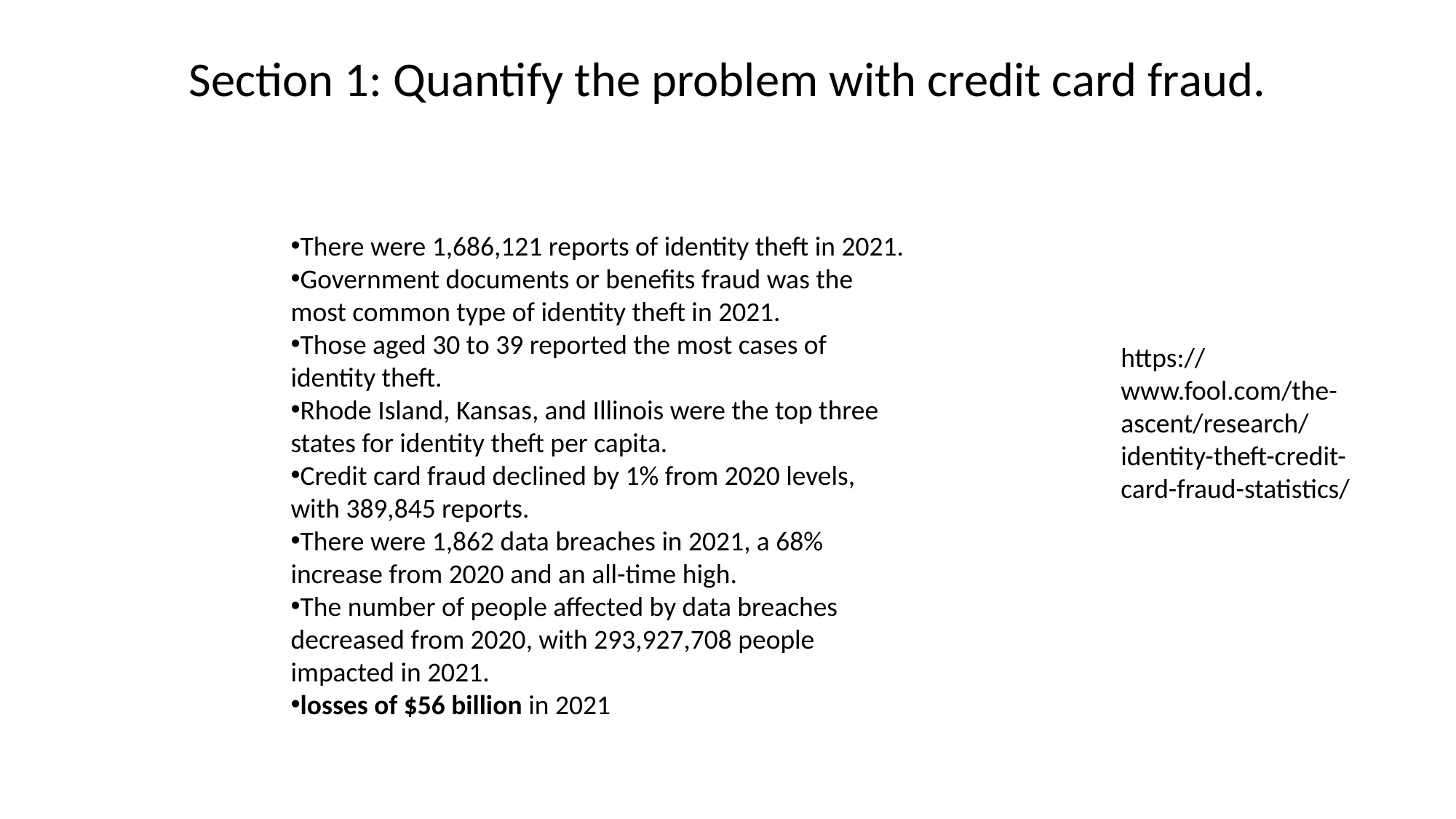

Section 1: Quantify the problem with credit card fraud.
There were 1,686,121 reports of identity theft in 2021.
Government documents or benefits fraud was the most common type of identity theft in 2021.
Those aged 30 to 39 reported the most cases of identity theft.
Rhode Island, Kansas, and Illinois were the top three states for identity theft per capita.
Credit card fraud declined by 1% from 2020 levels, with 389,845 reports.
There were 1,862 data breaches in 2021, a 68% increase from 2020 and an all-time high.
The number of people affected by data breaches decreased from 2020, with 293,927,708 people impacted in 2021.
losses of $56 billion in 2021
https://www.fool.com/the-ascent/research/identity-theft-credit-card-fraud-statistics/